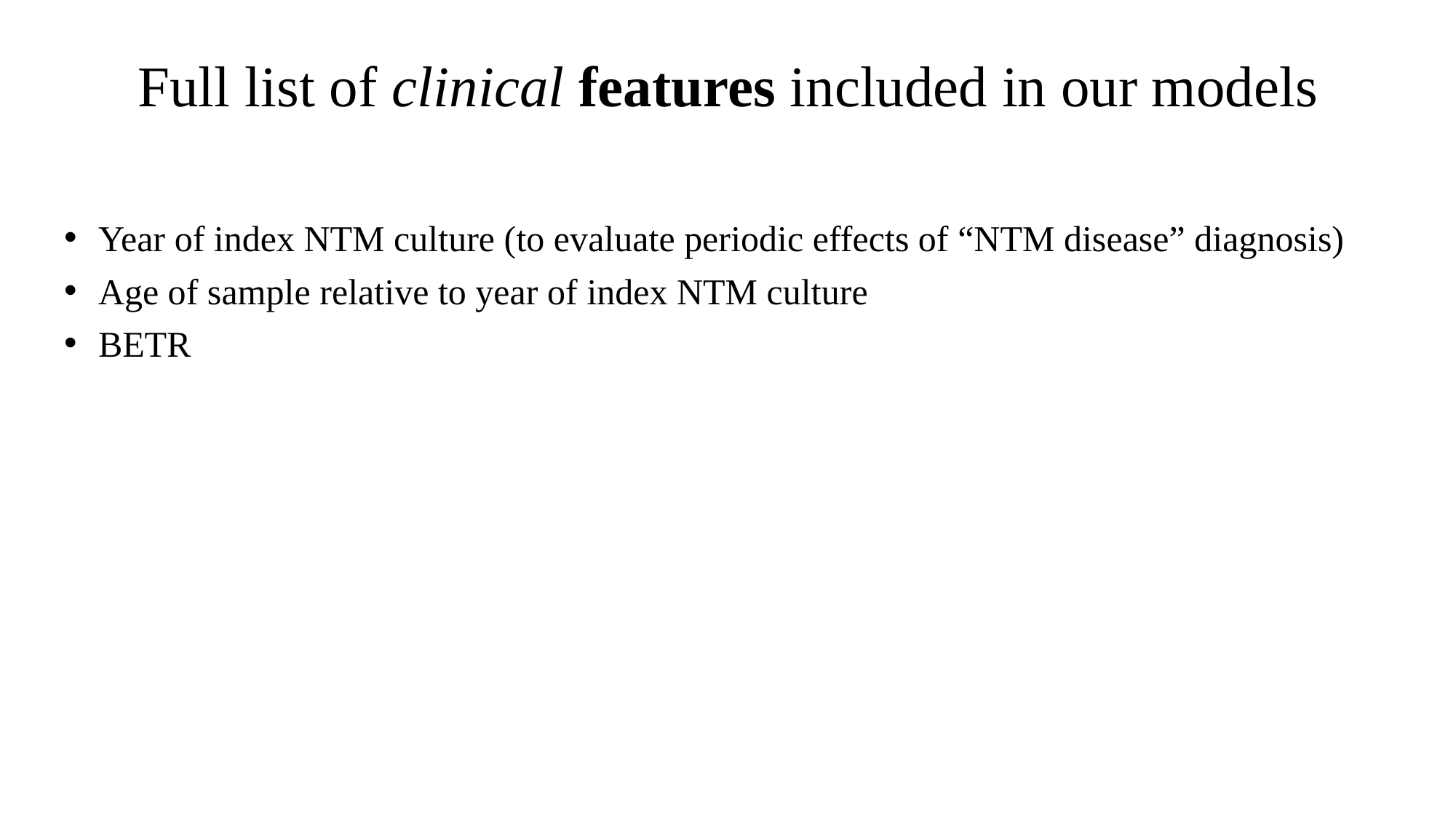

# Full list of clinical features included in our models
Year of index NTM culture (to evaluate periodic effects of “NTM disease” diagnosis)
Age of sample relative to year of index NTM culture
BETR